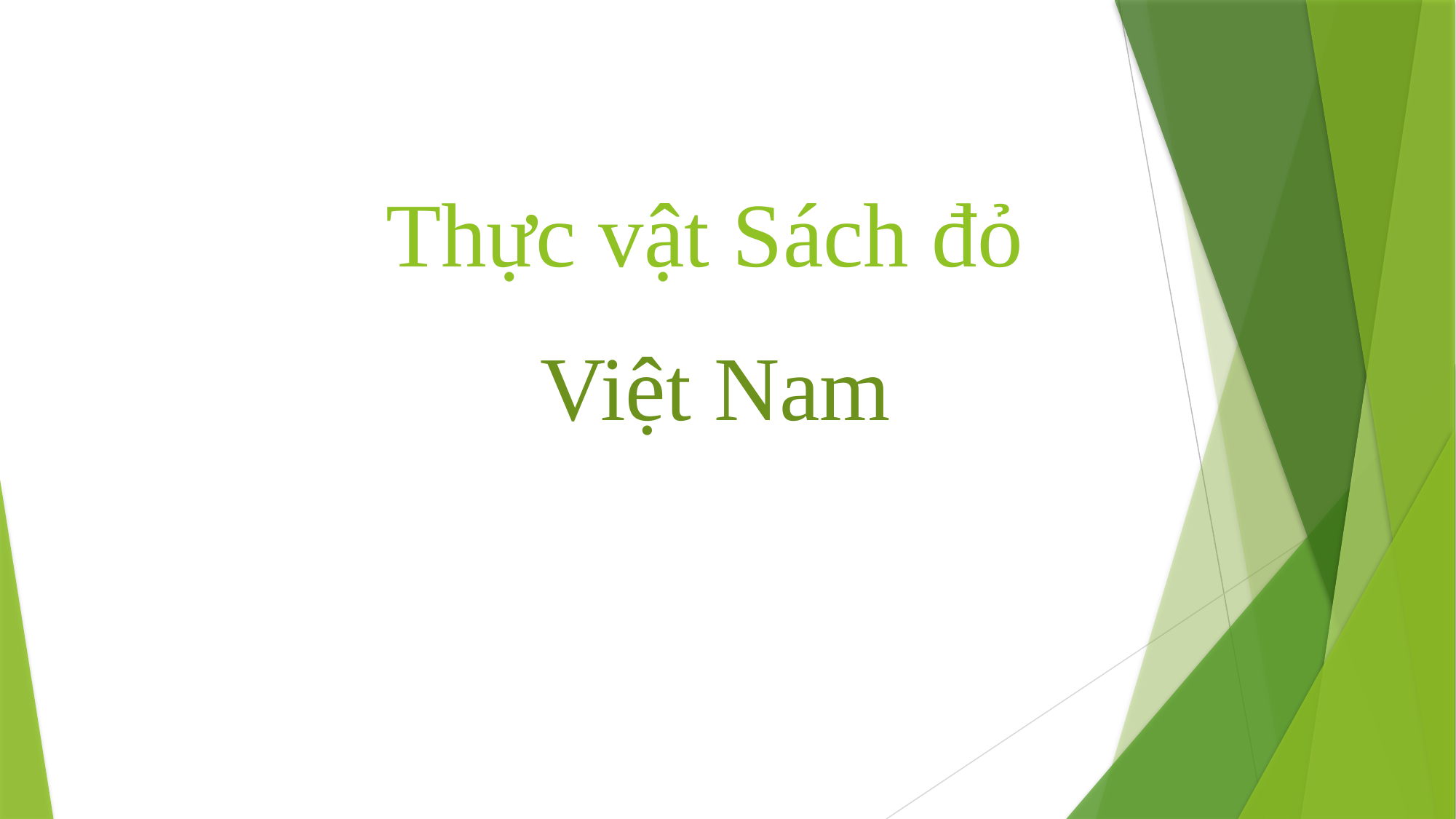

# Thực vật Sách đỏ

     Việt Nam